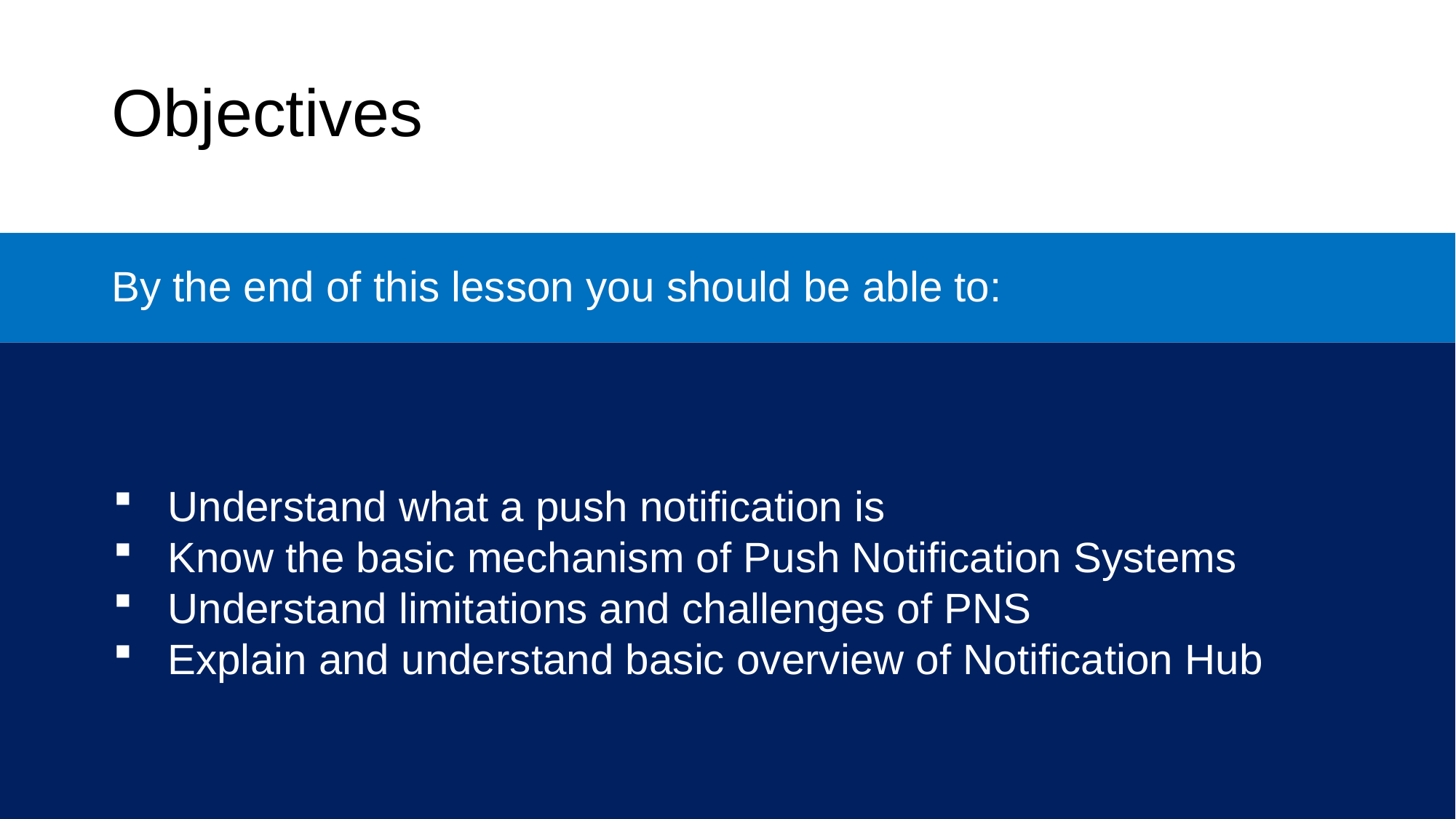

Objectives

By the end of this lesson you should be able to:
Understand what a push notification is
Know the basic mechanism of Push Notification Systems
Understand limitations and challenges of PNS
Explain and understand basic overview of Notification Hub